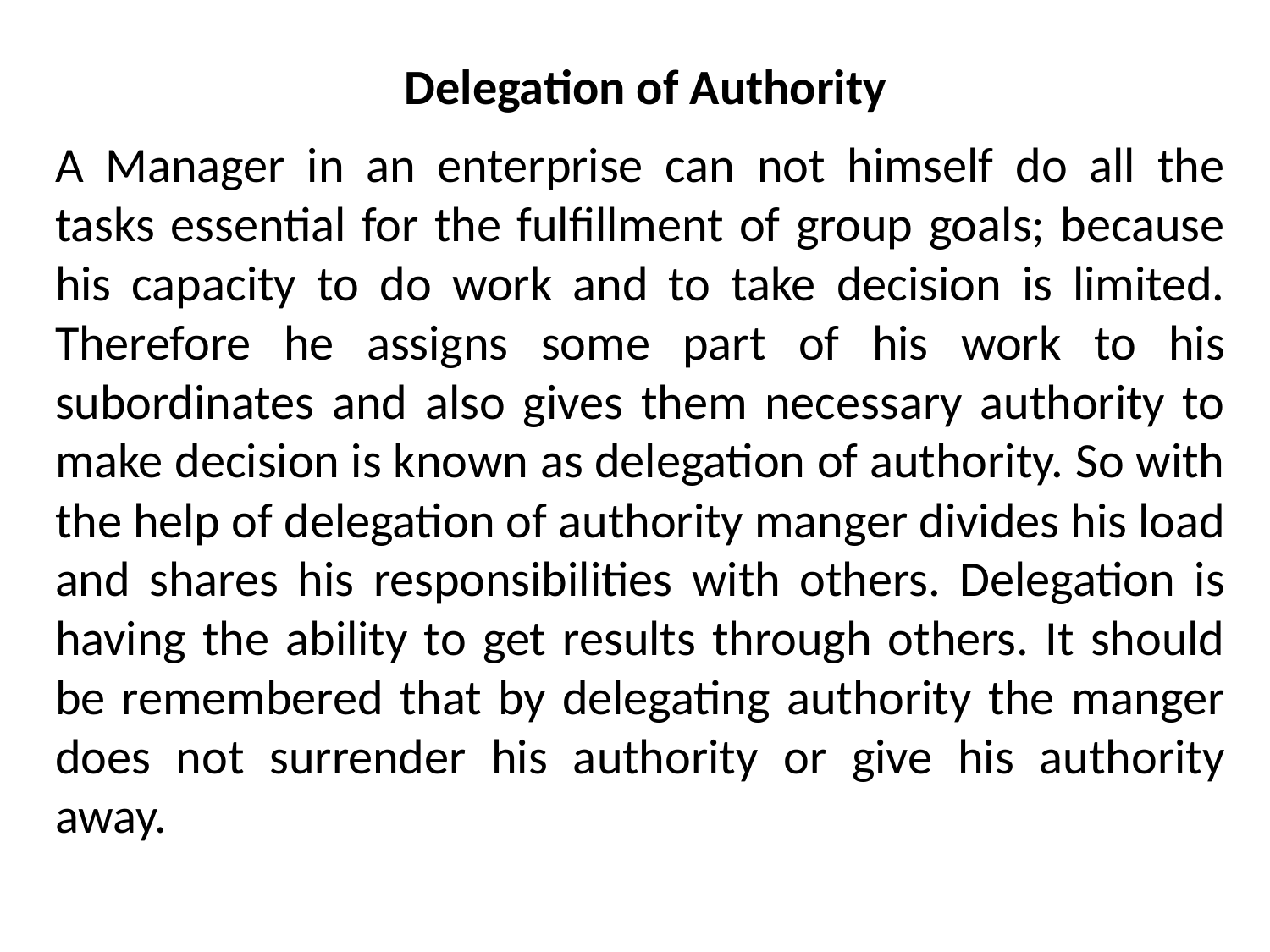

# Delegation of Authority
A Manager in an enterprise can not himself do all the tasks essential for the fulfillment of group goals; because his capacity to do work and to take decision is limited. Therefore he assigns some part of his work to his subordinates and also gives them necessary authority to make decision is known as delegation of authority. So with the help of delegation of authority manger divides his load and shares his responsibilities with others. Delegation is having the ability to get results through others. It should be remembered that by delegating authority the manger does not surrender his authority or give his authority away.